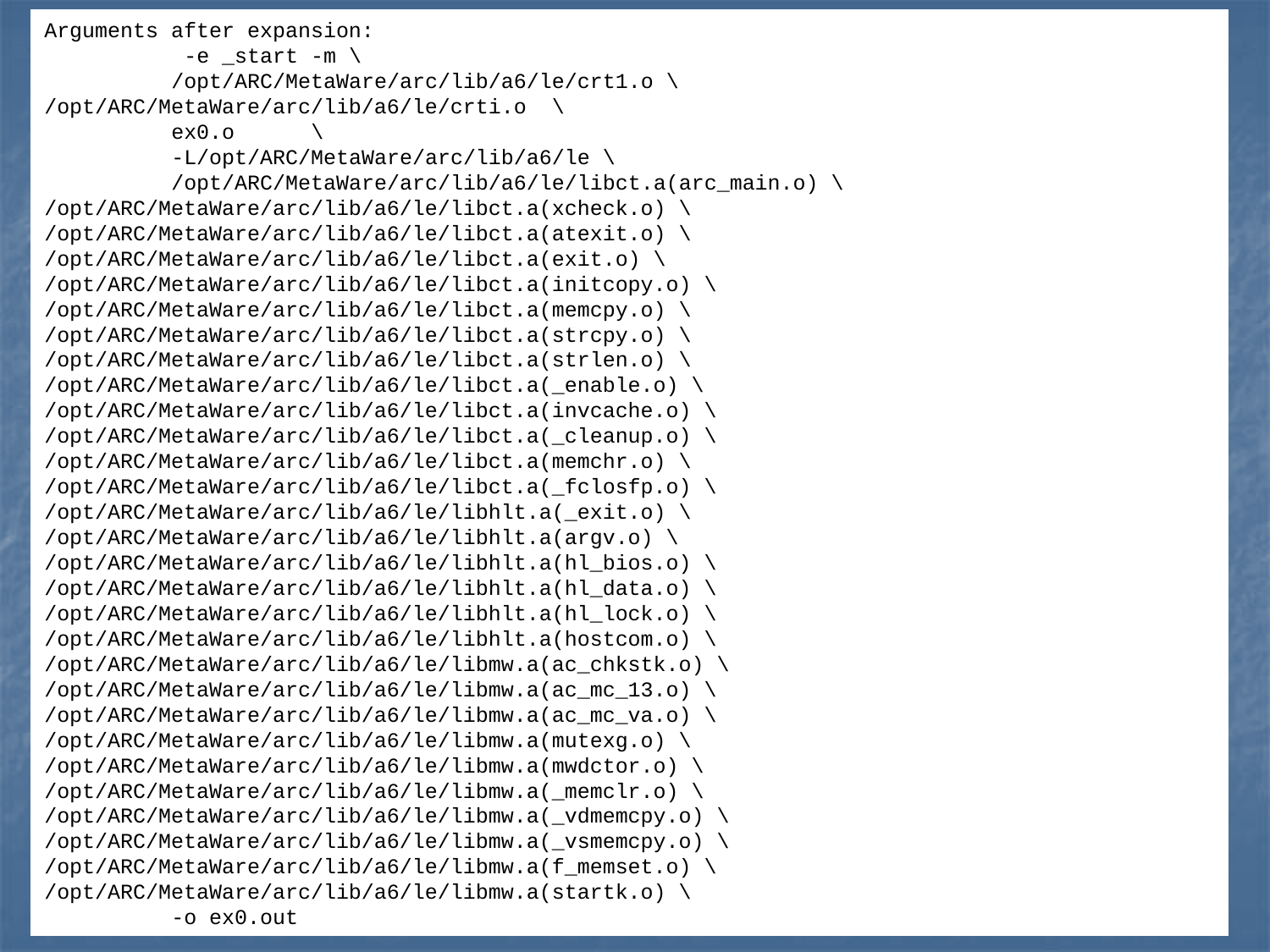

Startup code
Arguments after expansion:
	 -e _start -m \
	/opt/ARC/MetaWare/arc/lib/a6/le/crt1.o \	/opt/ARC/MetaWare/arc/lib/a6/le/crti.o  \
	ex0.o 	 \
	-L/opt/ARC/MetaWare/arc/lib/a6/le \
	/opt/ARC/MetaWare/arc/lib/a6/le/libct.a(arc_main.o) \	/opt/ARC/MetaWare/arc/lib/a6/le/libct.a(xcheck.o) \	/opt/ARC/MetaWare/arc/lib/a6/le/libct.a(atexit.o) \	/opt/ARC/MetaWare/arc/lib/a6/le/libct.a(exit.o) \	/opt/ARC/MetaWare/arc/lib/a6/le/libct.a(initcopy.o) \	/opt/ARC/MetaWare/arc/lib/a6/le/libct.a(memcpy.o) \	/opt/ARC/MetaWare/arc/lib/a6/le/libct.a(strcpy.o) \	/opt/ARC/MetaWare/arc/lib/a6/le/libct.a(strlen.o) \	/opt/ARC/MetaWare/arc/lib/a6/le/libct.a(_enable.o) \	/opt/ARC/MetaWare/arc/lib/a6/le/libct.a(invcache.o) \	/opt/ARC/MetaWare/arc/lib/a6/le/libct.a(_cleanup.o) \	/opt/ARC/MetaWare/arc/lib/a6/le/libct.a(memchr.o) \	/opt/ARC/MetaWare/arc/lib/a6/le/libct.a(_fclosfp.o) \	/opt/ARC/MetaWare/arc/lib/a6/le/libhlt.a(_exit.o) \	/opt/ARC/MetaWare/arc/lib/a6/le/libhlt.a(argv.o) \	/opt/ARC/MetaWare/arc/lib/a6/le/libhlt.a(hl_bios.o) \	/opt/ARC/MetaWare/arc/lib/a6/le/libhlt.a(hl_data.o) \	/opt/ARC/MetaWare/arc/lib/a6/le/libhlt.a(hl_lock.o) \	/opt/ARC/MetaWare/arc/lib/a6/le/libhlt.a(hostcom.o) \	/opt/ARC/MetaWare/arc/lib/a6/le/libmw.a(ac_chkstk.o) \	/opt/ARC/MetaWare/arc/lib/a6/le/libmw.a(ac_mc_13.o) \	/opt/ARC/MetaWare/arc/lib/a6/le/libmw.a(ac_mc_va.o) \	/opt/ARC/MetaWare/arc/lib/a6/le/libmw.a(mutexg.o) \	/opt/ARC/MetaWare/arc/lib/a6/le/libmw.a(mwdctor.o) \	/opt/ARC/MetaWare/arc/lib/a6/le/libmw.a(_memclr.o) \	/opt/ARC/MetaWare/arc/lib/a6/le/libmw.a(_vdmemcpy.o) \	/opt/ARC/MetaWare/arc/lib/a6/le/libmw.a(_vsmemcpy.o) \	/opt/ARC/MetaWare/arc/lib/a6/le/libmw.a(f_memset.o) \	/opt/ARC/MetaWare/arc/lib/a6/le/libmw.a(startk.o) \
	-o ex0.out